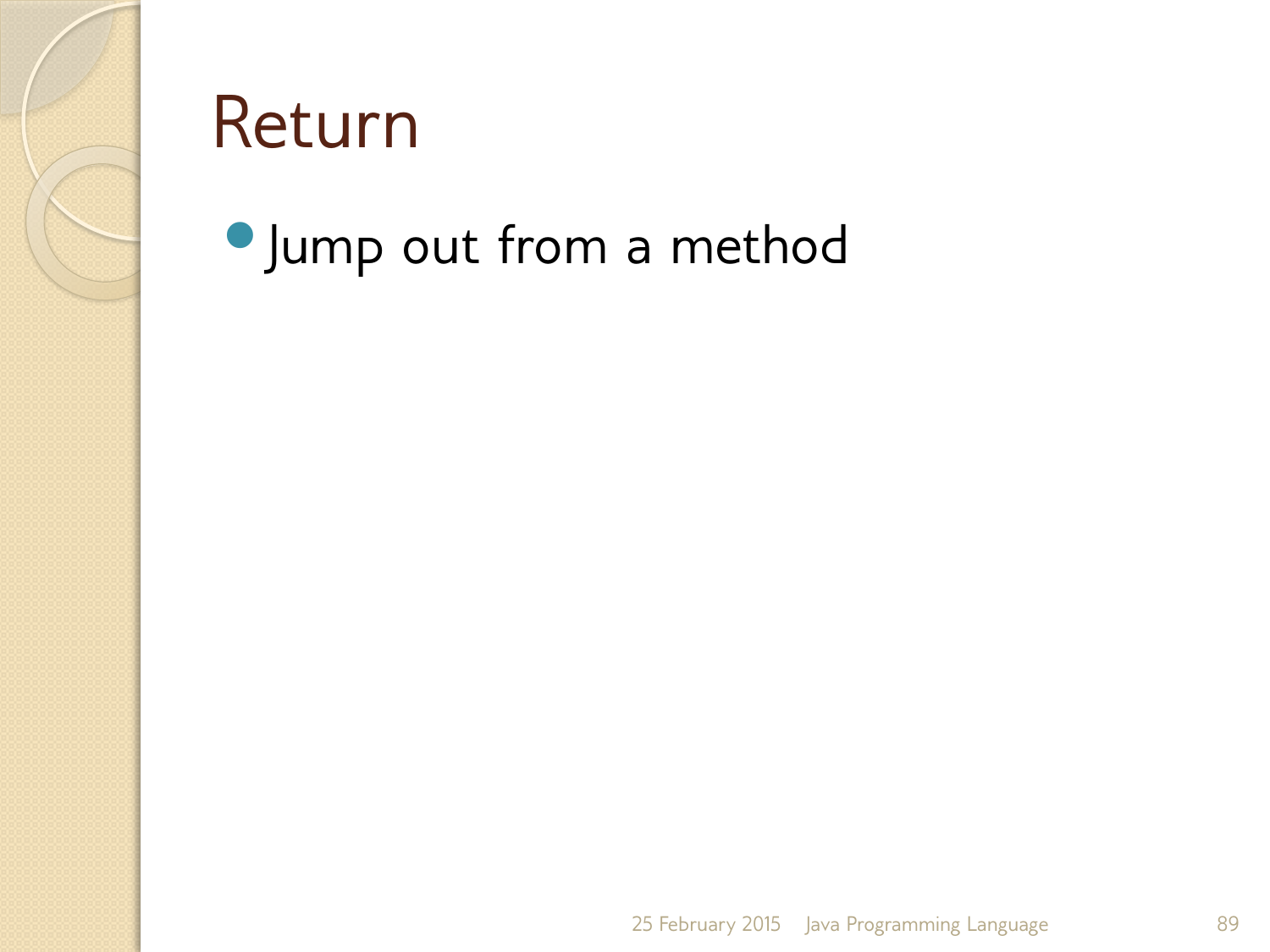

# Return
Jump out from a method
25 February 2015
Java Programming Language
89